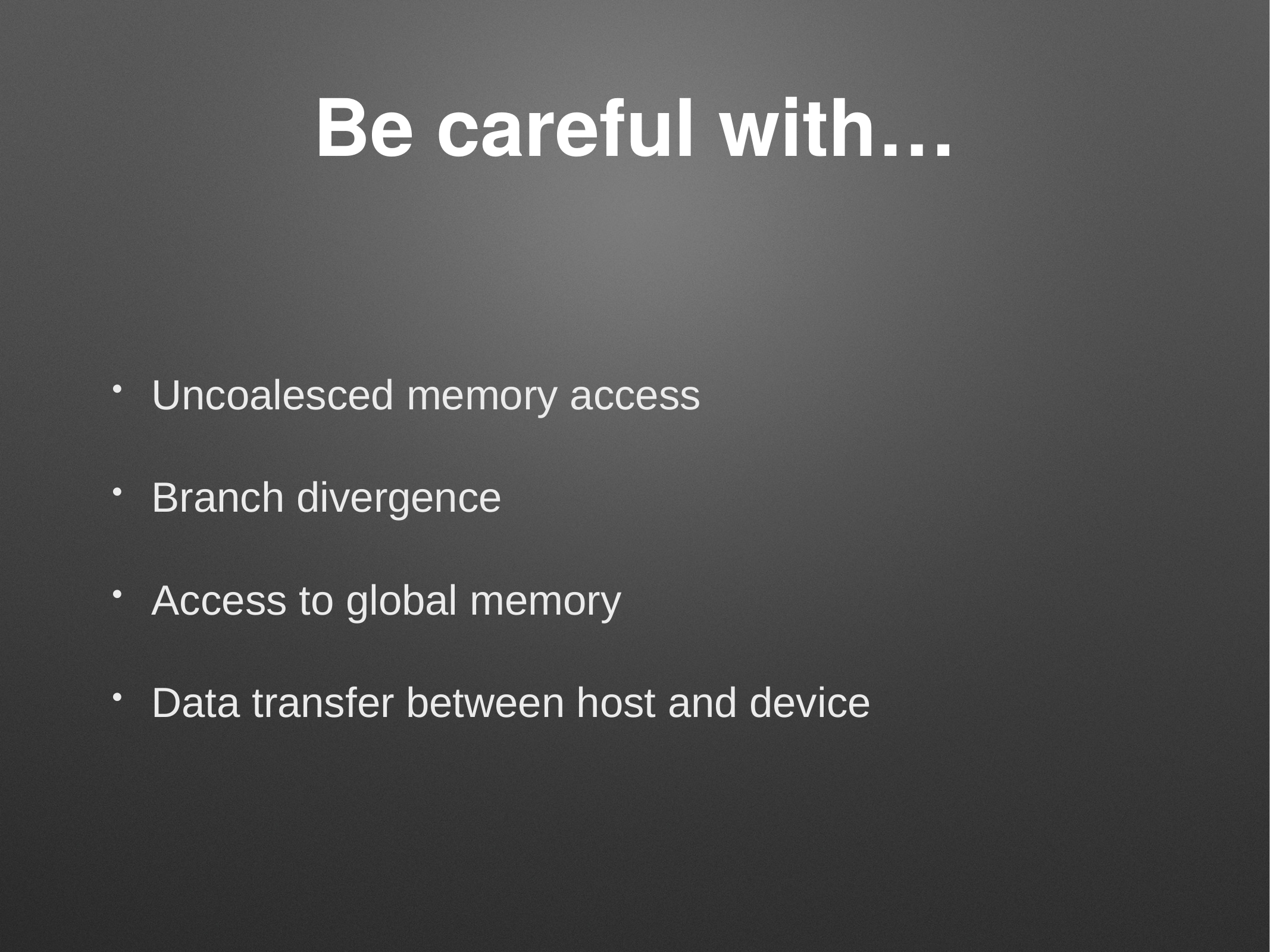

# Be careful with…
Uncoalesced memory access
Branch divergence
Access to global memory
Data transfer between host and device